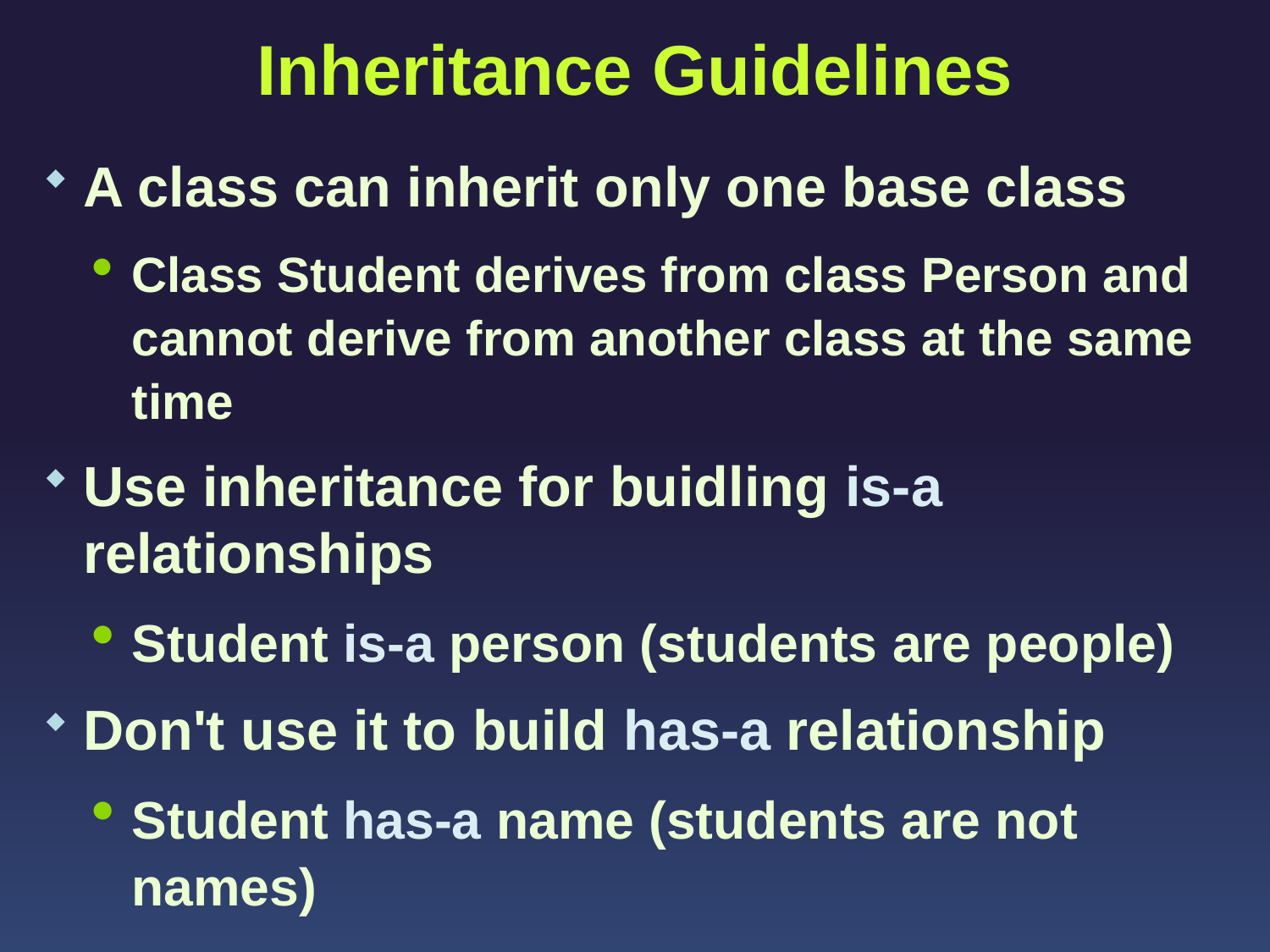

# Inheritance Guidelines
A class can inherit only one base class
Class Student derives from class Person and cannot derive from another class at the same time
Use inheritance for buidling is-a relationships
Student is-a person (students are people)
Don't use it to build has-a relationship
Student has-a name (students are not names)